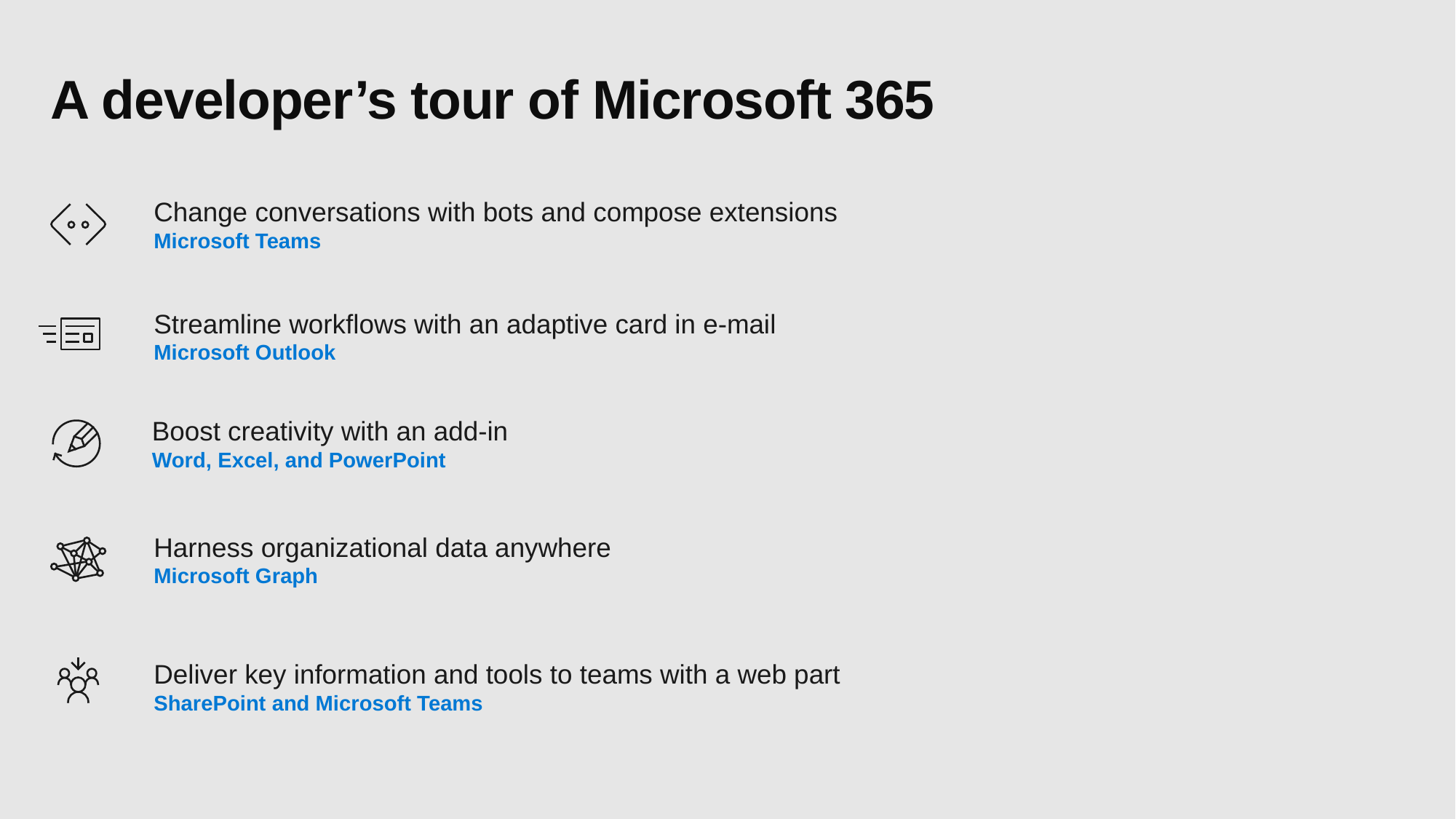

# A developer’s tour of Microsoft 365
Change conversations with bots and compose extensions
Microsoft Teams

Streamline workflows with an adaptive card in e-mail
Microsoft Outlook

Boost creativity with an add-in
Word, Excel, and PowerPoint

Harness organizational data anywhere
Microsoft Graph

Deliver key information and tools to teams with a web part
SharePoint and Microsoft Teams